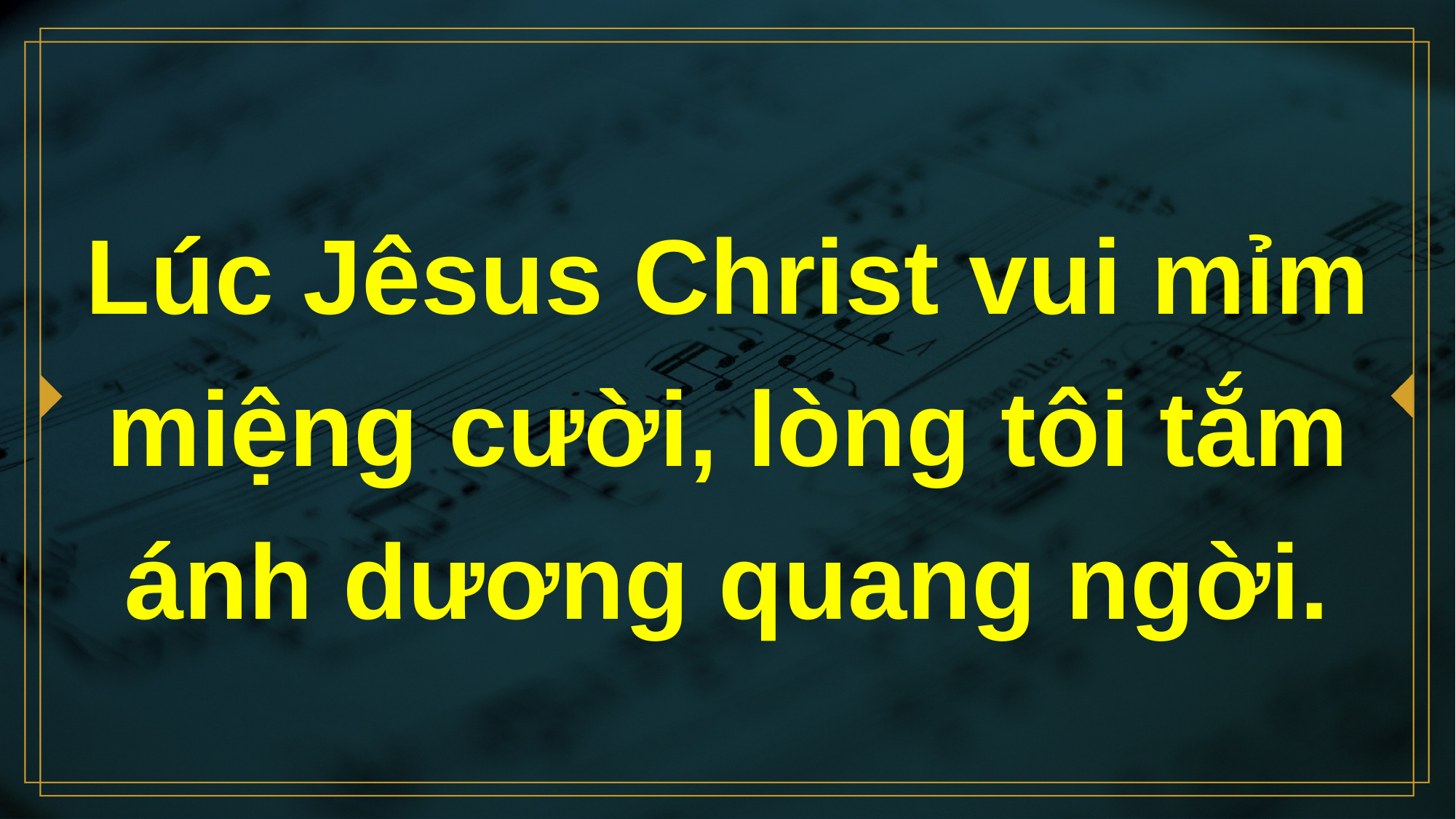

# Lúc Jêsus Christ vui mỉm miệng cười, lòng tôi tắm ánh dương quang ngời.